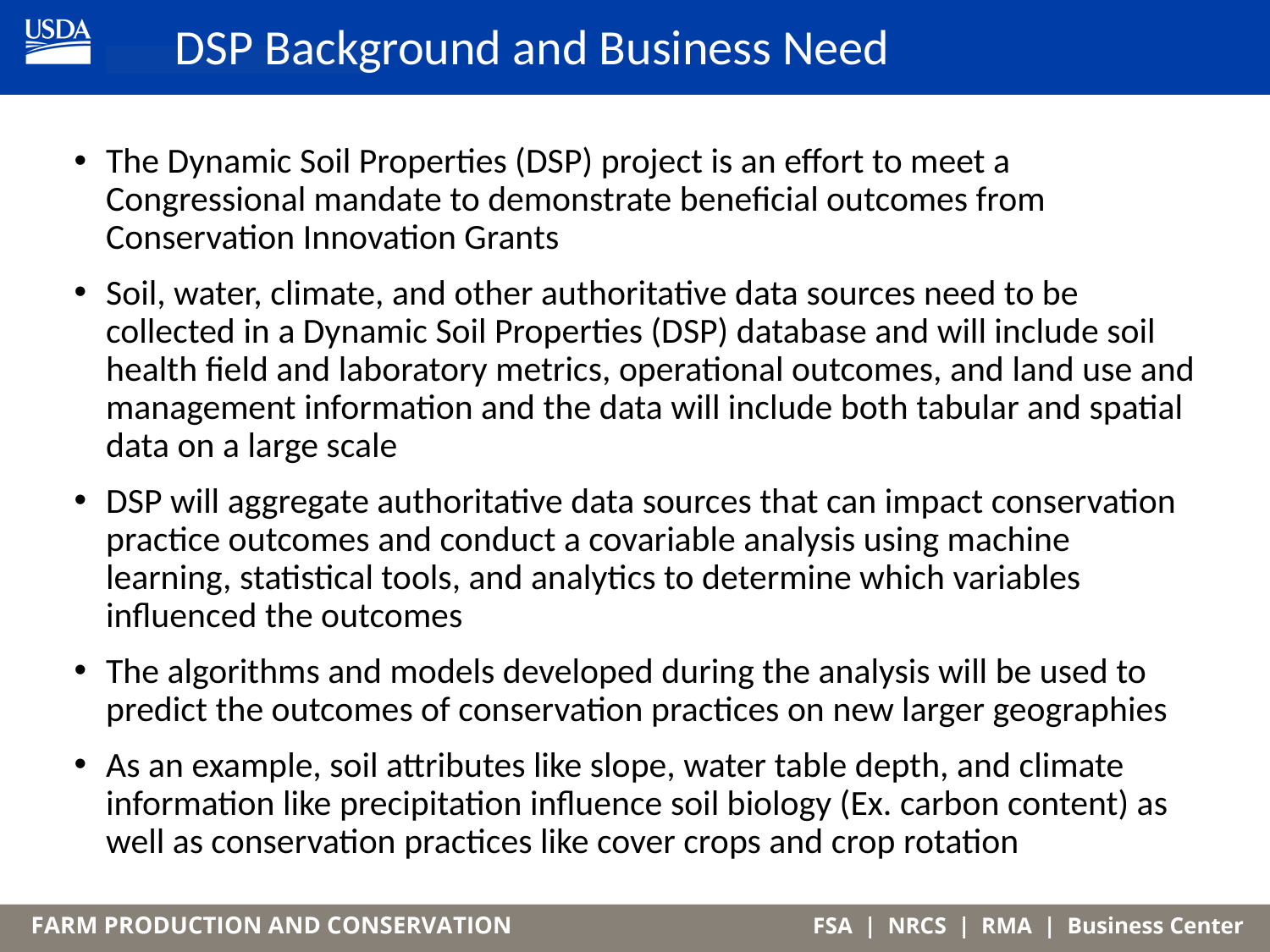

DSP Background and Business Need
The Dynamic Soil Properties (DSP) project is an effort to meet a Congressional mandate to demonstrate beneficial outcomes from Conservation Innovation Grants
Soil, water, climate, and other authoritative data sources need to be collected in a Dynamic Soil Properties (DSP) database and will include soil health field and laboratory metrics, operational outcomes, and land use and management information and the data will include both tabular and spatial data on a large scale
DSP will aggregate authoritative data sources that can impact conservation practice outcomes and conduct a covariable analysis using machine learning, statistical tools, and analytics to determine which variables influenced the outcomes
The algorithms and models developed during the analysis will be used to predict the outcomes of conservation practices on new larger geographies
As an example, soil attributes like slope, water table depth, and climate information like precipitation influence soil biology (Ex. carbon content) as well as conservation practices like cover crops and crop rotation